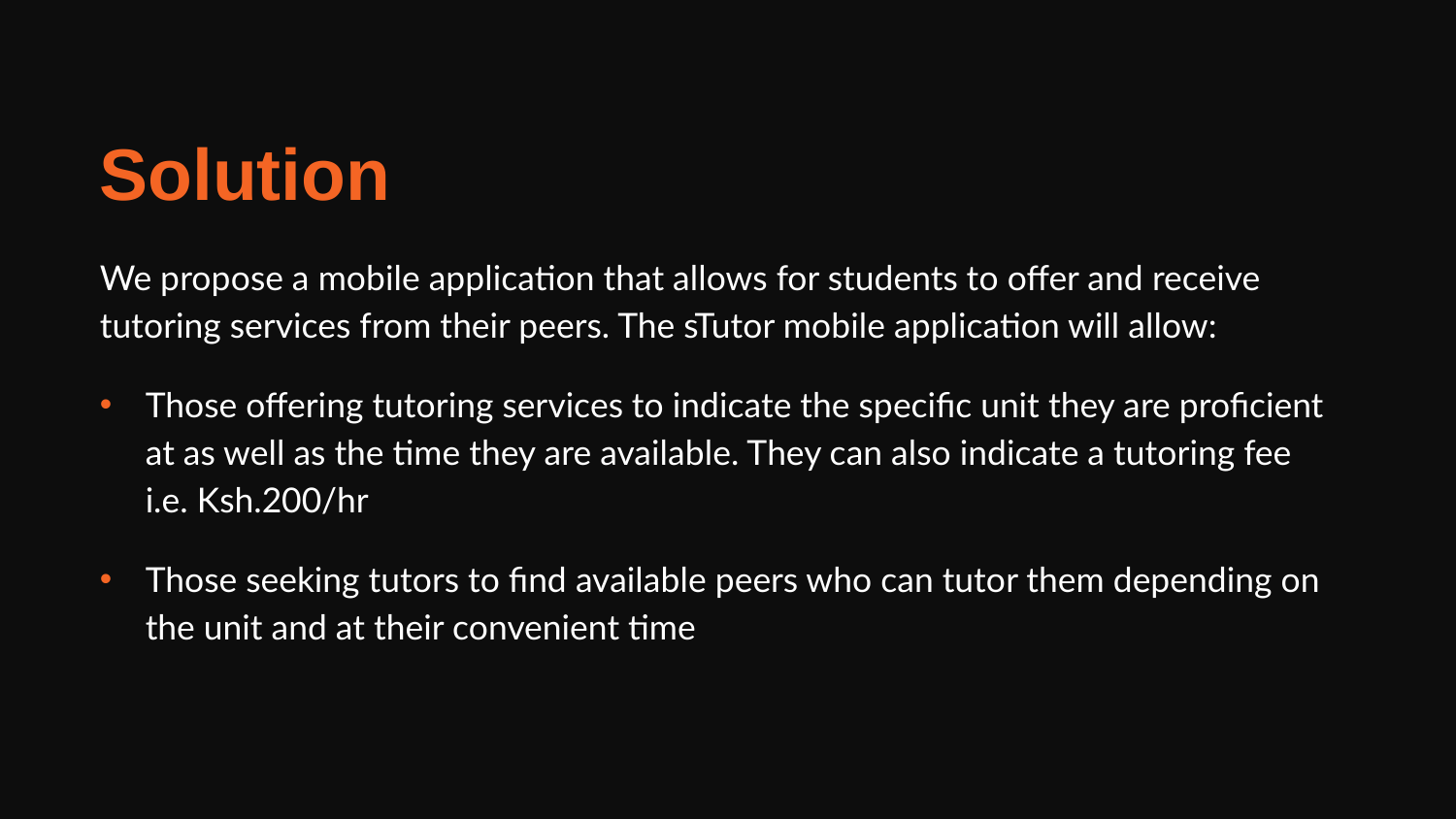

Solution
We propose a mobile application that allows for students to offer and receive tutoring services from their peers. The sTutor mobile application will allow:
Those offering tutoring services to indicate the specific unit they are proficient at as well as the time they are available. They can also indicate a tutoring fee i.e. Ksh.200/hr
Those seeking tutors to find available peers who can tutor them depending on the unit and at their convenient time